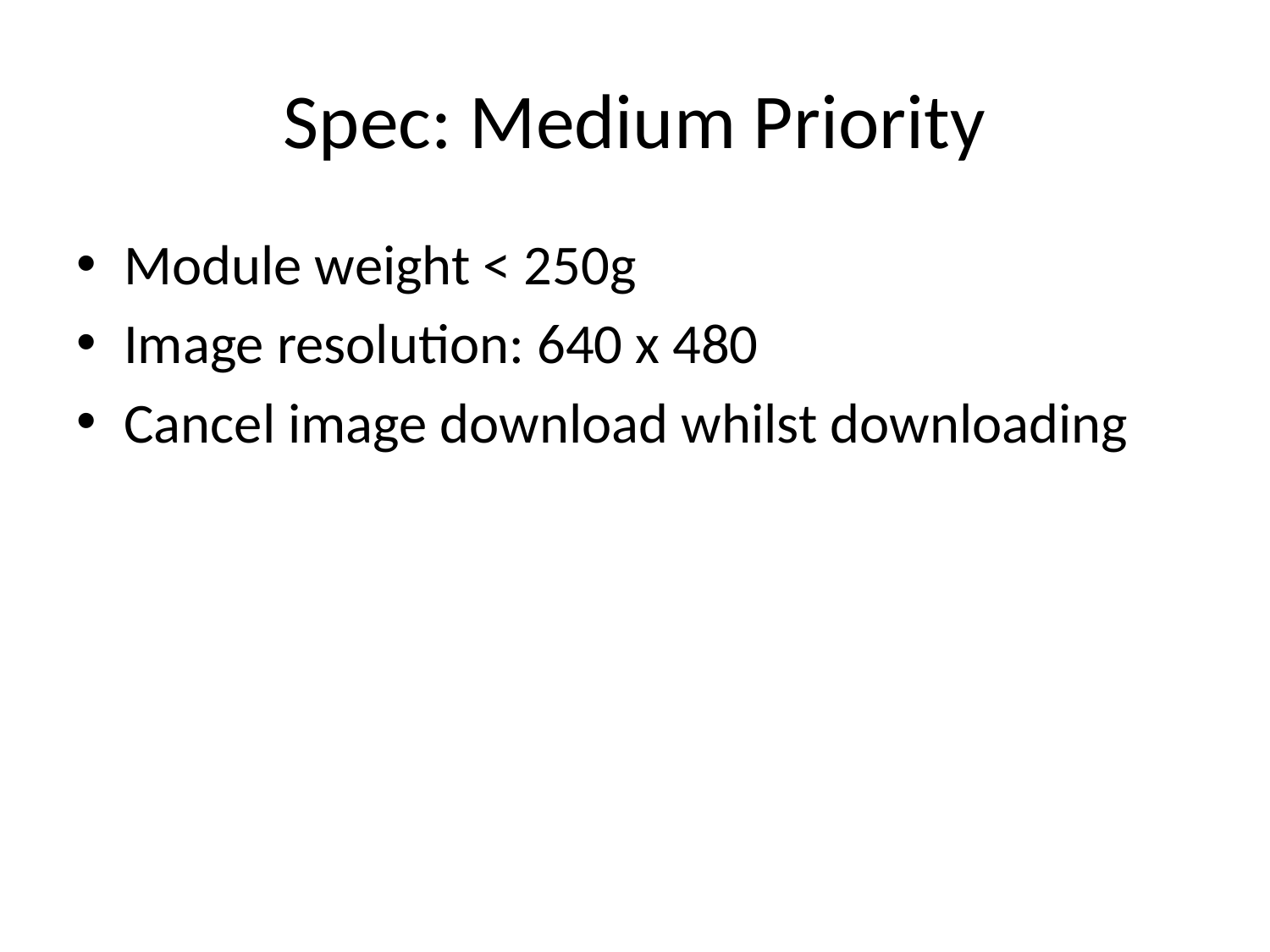

# Spec: Medium Priority
Module weight < 250g
Image resolution: 640 x 480
Cancel image download whilst downloading